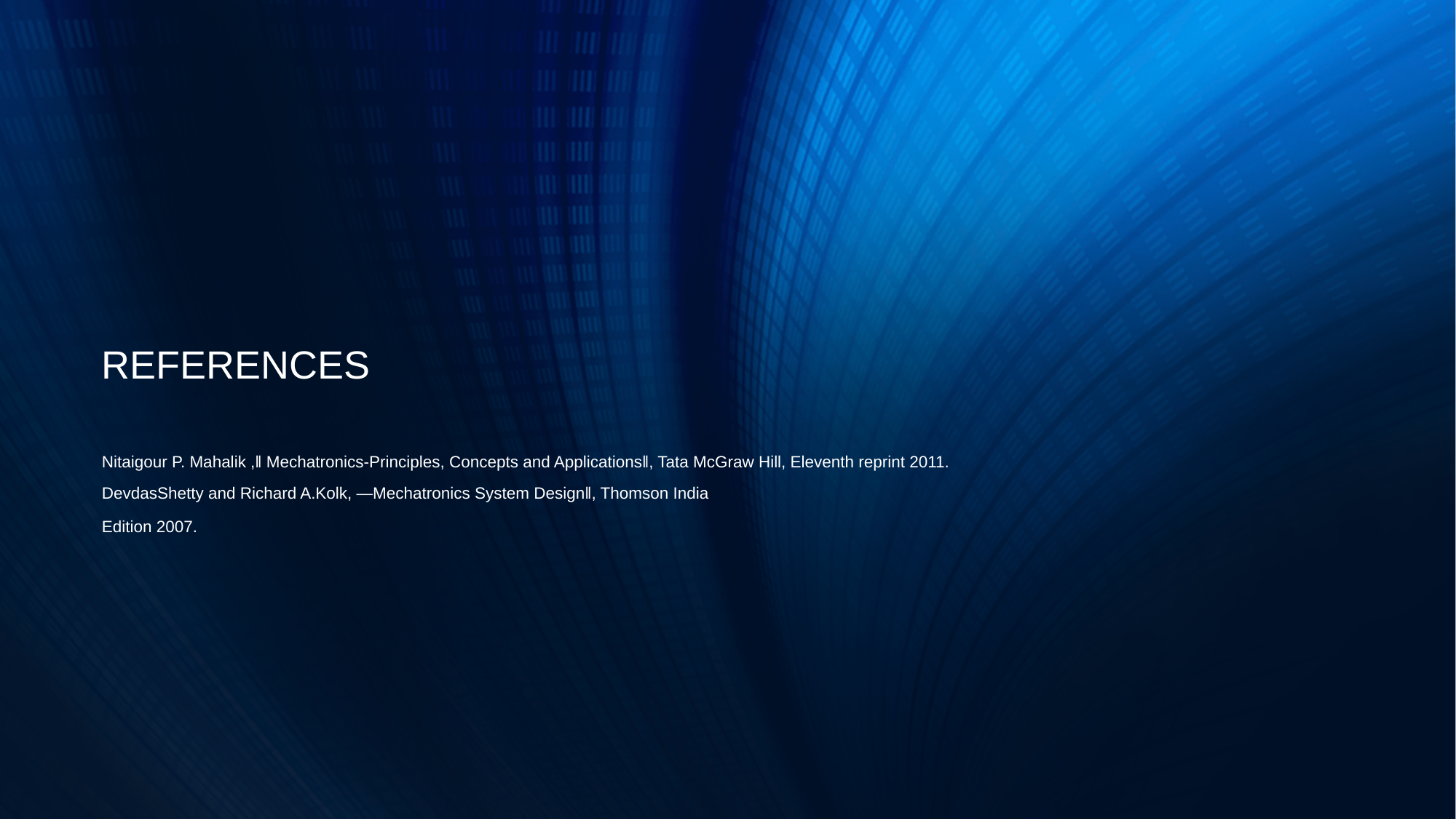

# REFERENCES Nitaigour P. Mahalik ,‖ Mechatronics-Principles, Concepts and Applications‖, Tata McGraw Hill, Eleventh reprint 2011. DevdasShetty and Richard A.Kolk, ―Mechatronics System Design‖, Thomson India Edition 2007.